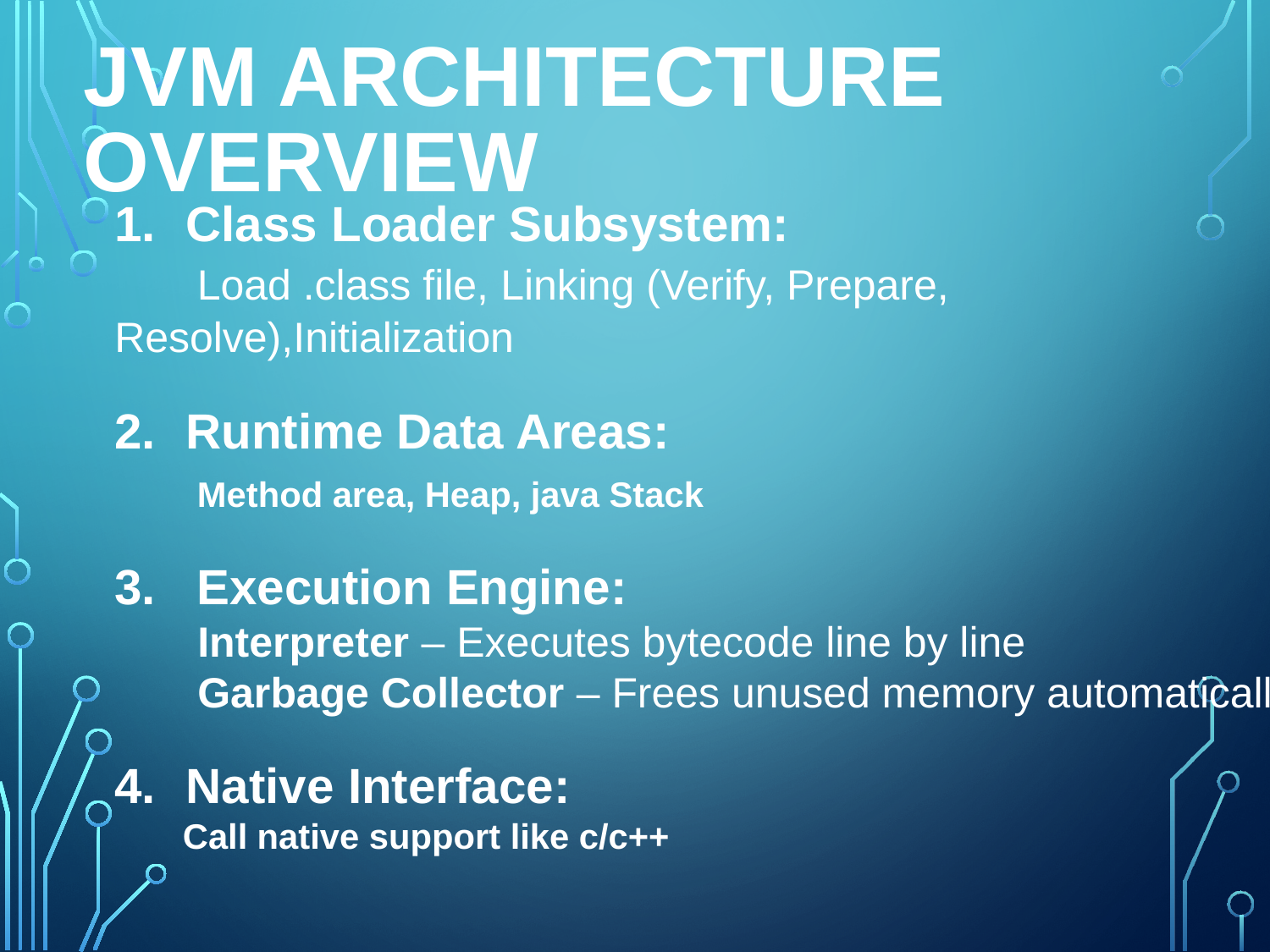

# JVM Architecture Overview
Class Loader Subsystem:
      Load .class file, Linking (Verify, Prepare, Resolve),Initialization

Runtime Data Areas:
      Method area, Heap, java Stack

3.   Execution Engine:
       Interpreter – Executes bytecode line by line
       Garbage Collector – Frees unused memory automatically

Native Interface:
       Call native support like c/c++